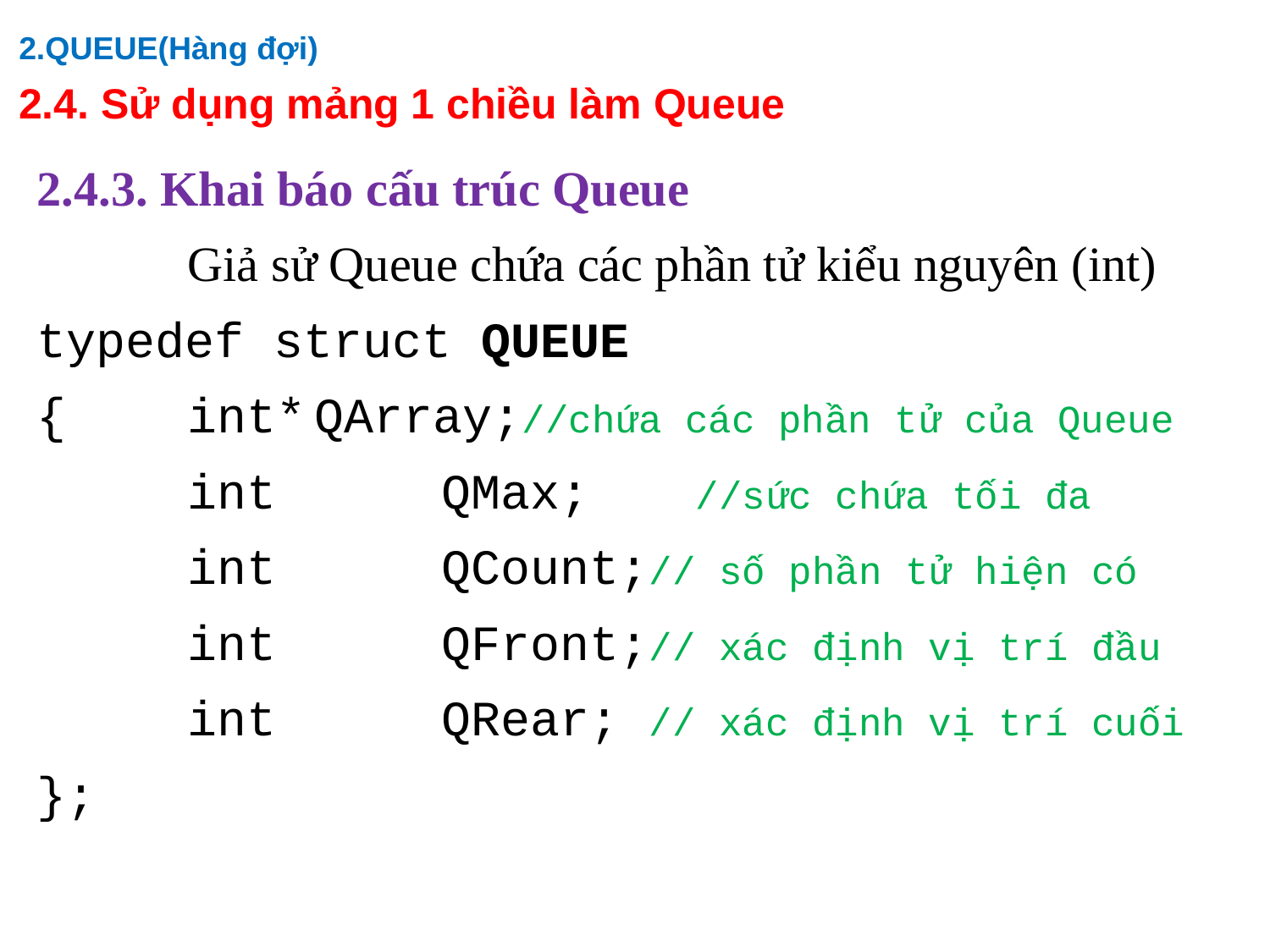

2.QUEUE(Hàng đợi)
2.4. Sử dụng mảng 1 chiều làm Queue
2.4.3. Khai báo cấu trúc Queue
		Giả sử Queue chứa các phần tử kiểu nguyên (int)
typedef struct QUEUE
{	int*	QArray;//chứa các phần tử của Queue
		int		QMax;	//sức chứa tối đa
		int		QCount;// số phần tử hiện có
		int		QFront;// xác định vị trí đầu
		int		QRear; // xác định vị trí cuối
};